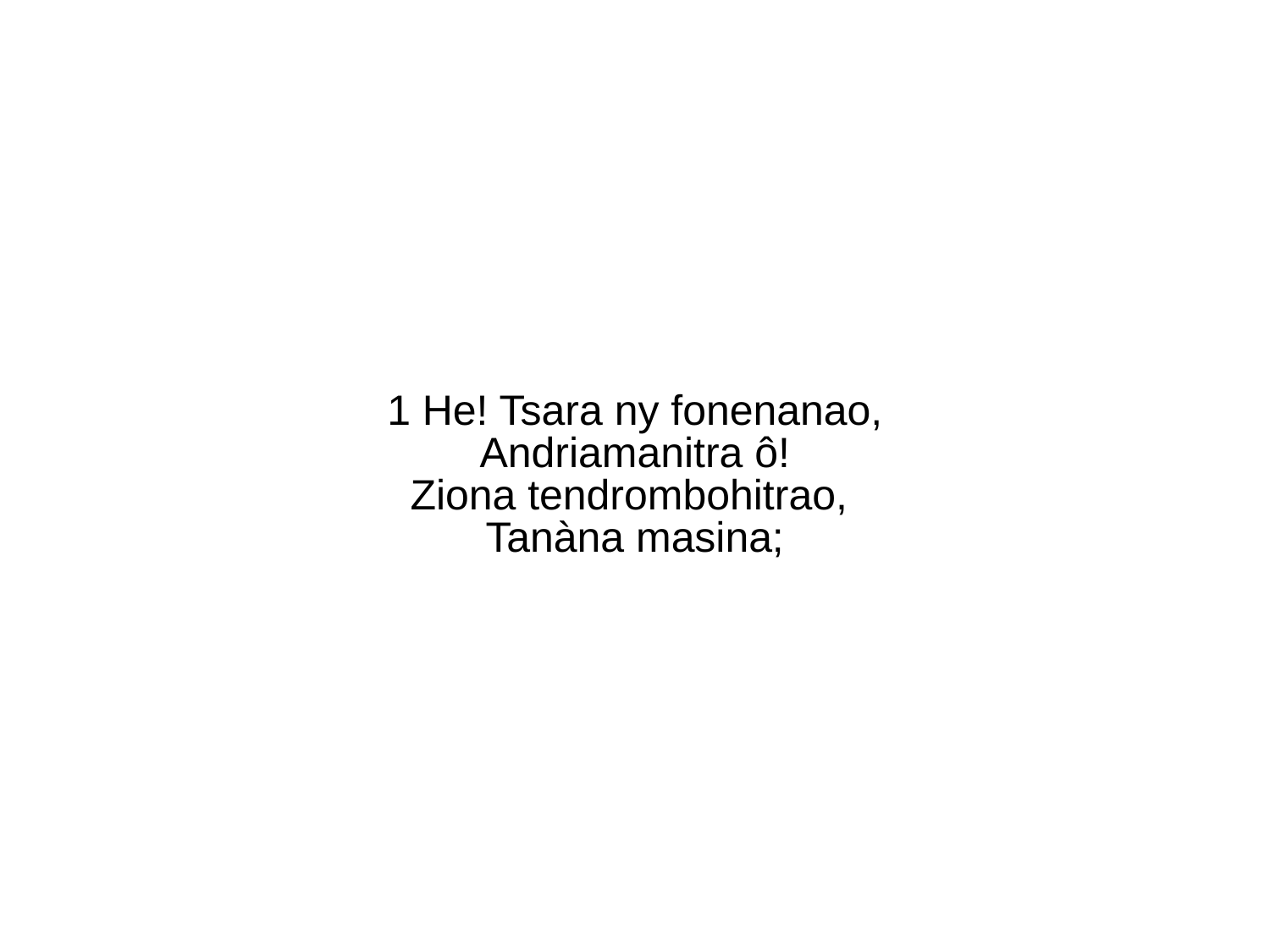

1 He! Tsara ny fonenanao,
Andriamanitra ô!
Ziona tendrombohitrao,
Tanàna masina;